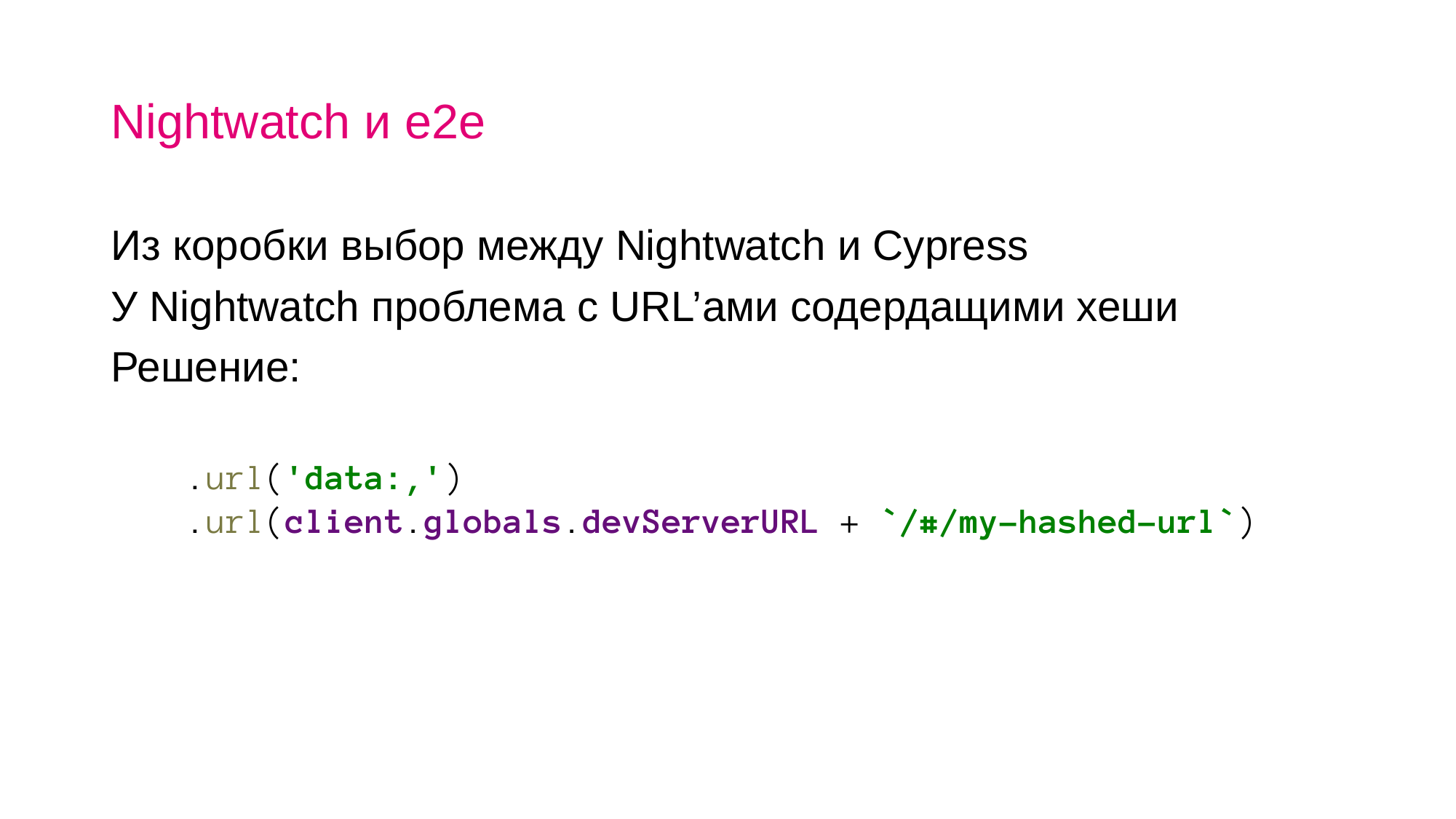

# Nightwatch и e2e
Из коробки выбор между Nightwatch и Cypress
У Nightwatch проблема с URL’ами содердащими хеши
Решение:

.url('data:,')
.url(client.globals.devServerURL + `/#/my-hashed-url`)